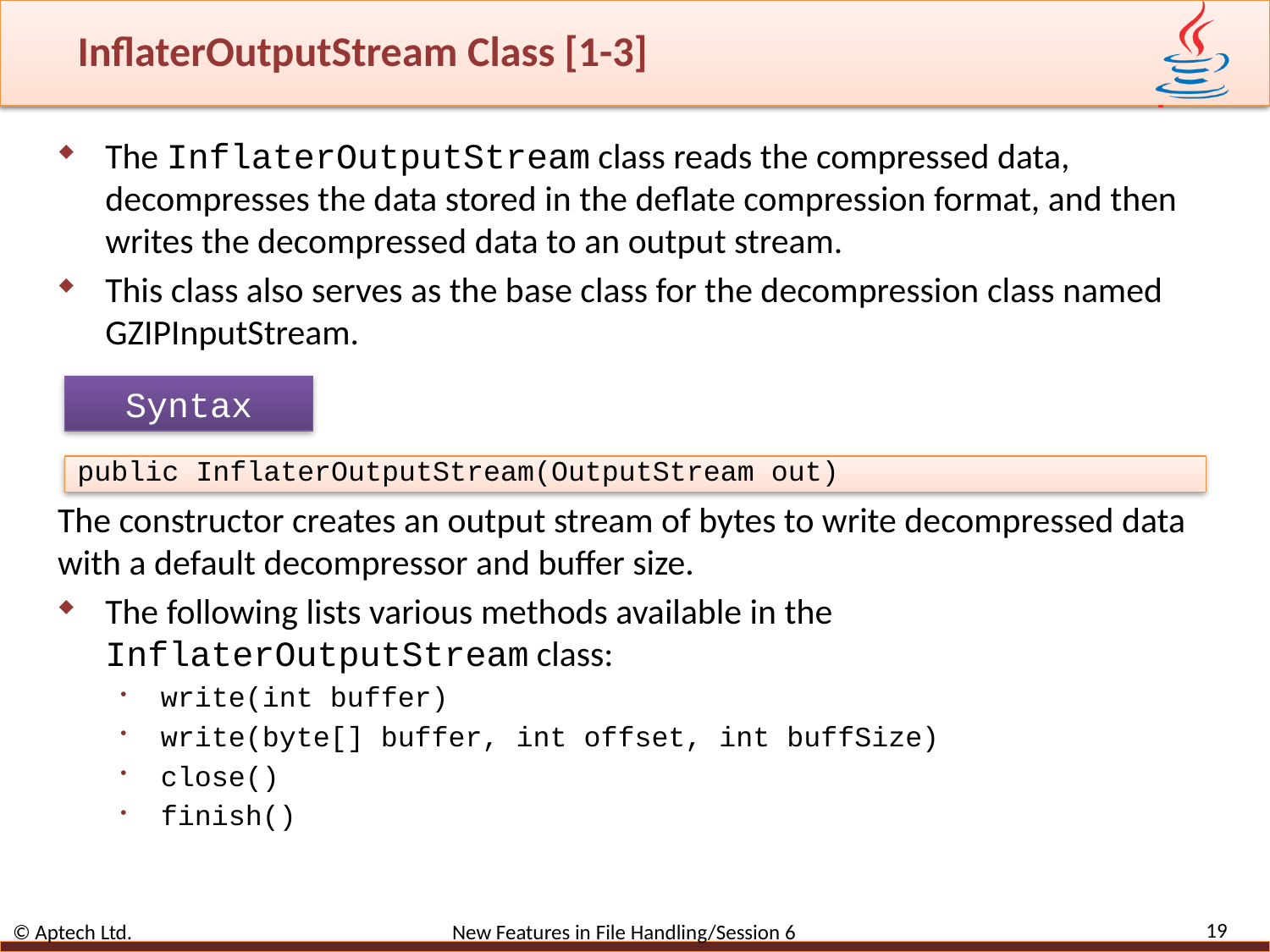

# InflaterOutputStream Class [1-3]
The InflaterOutputStream class reads the compressed data, decompresses the data stored in the deflate compression format, and then writes the decompressed data to an output stream.
This class also serves as the base class for the decompression class named GZIPInputStream.

The constructor creates an output stream of bytes to write decompressed data with a default decompressor and buffer size.
The following lists various methods available in the InflaterOutputStream class:
write(int buffer)
write(byte[] buffer, int offset, int buffSize)
close()
finish()

Syntax
public InflaterOutputStream(OutputStream out)
19
© Aptech Ltd.                                                                  New Features in File Handling/Session 6